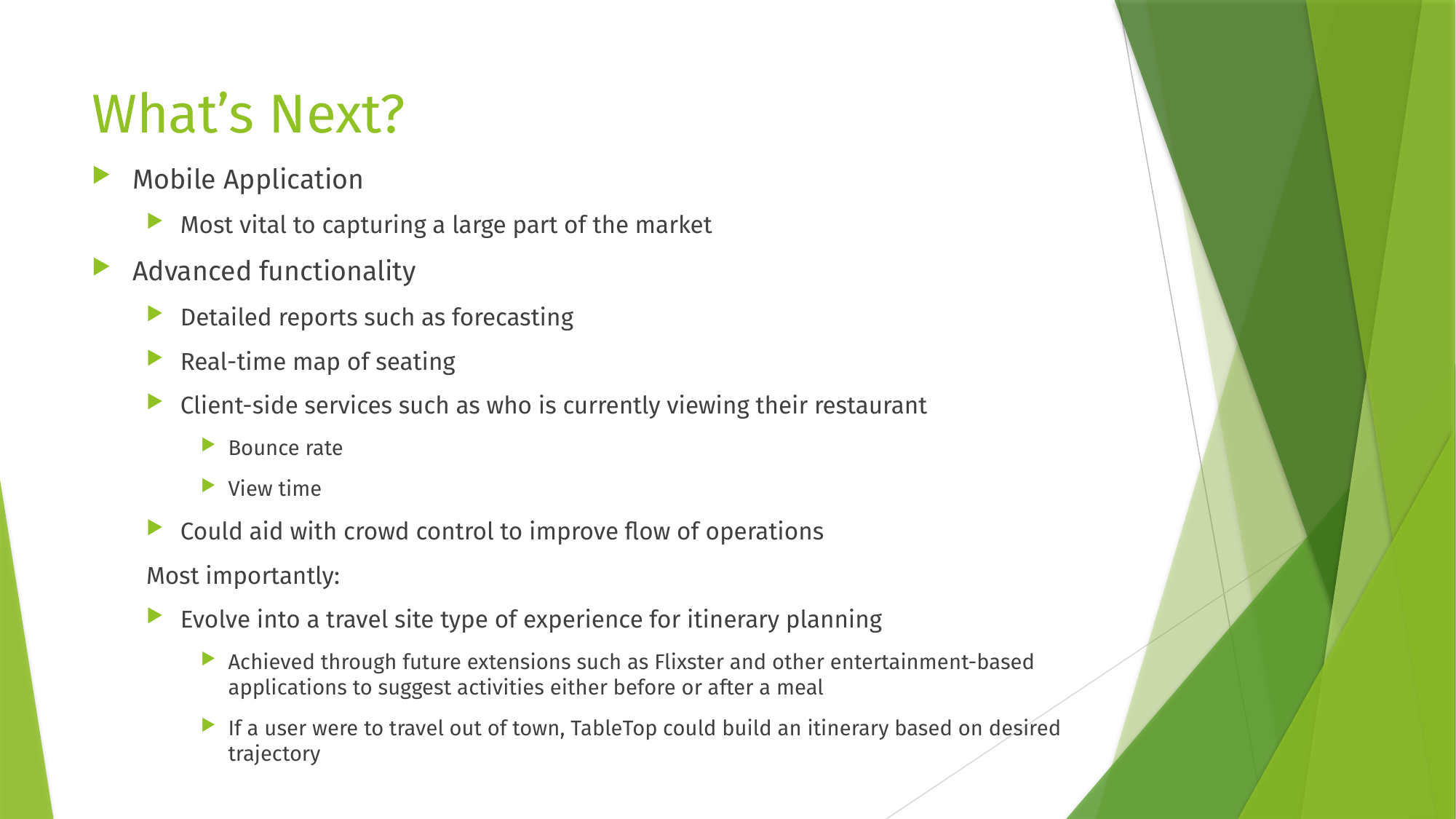

# What’s Next?
Mobile Application
Most vital to capturing a large part of the market
Advanced functionality
Detailed reports such as forecasting
Real-time map of seating
Client-side services such as who is currently viewing their restaurant
Bounce rate
View time
Could aid with crowd control to improve flow of operations
Most importantly:
Evolve into a travel site type of experience for itinerary planning
Achieved through future extensions such as Flixster and other entertainment-based applications to suggest activities either before or after a meal
If a user were to travel out of town, TableTop could build an itinerary based on desired trajectory